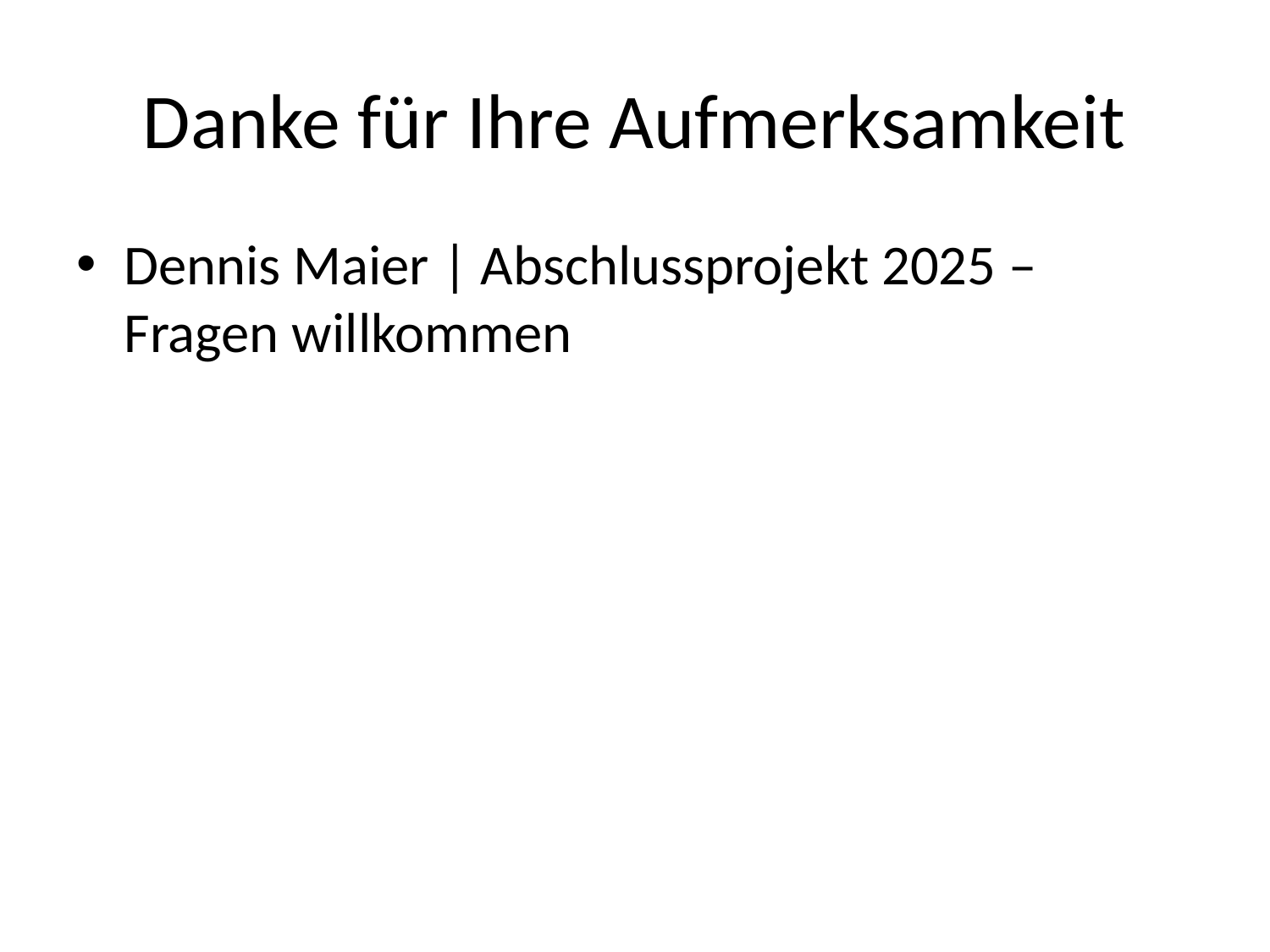

# Danke für Ihre Aufmerksamkeit
Dennis Maier | Abschlussprojekt 2025 – Fragen willkommen